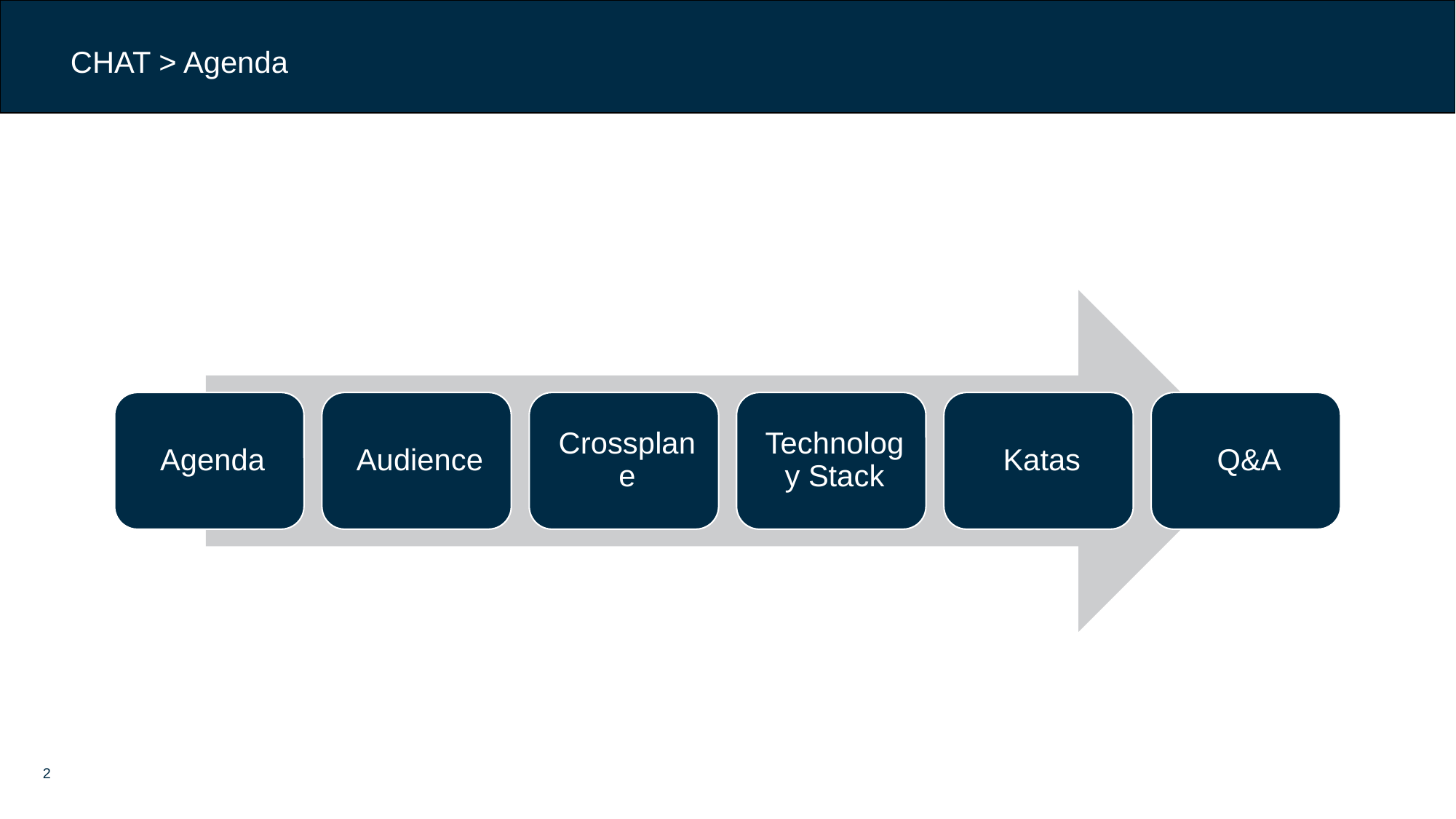

CHAT > Agenda
Agenda
Audience
Crossplane
Technology Stack
Katas
Q&A